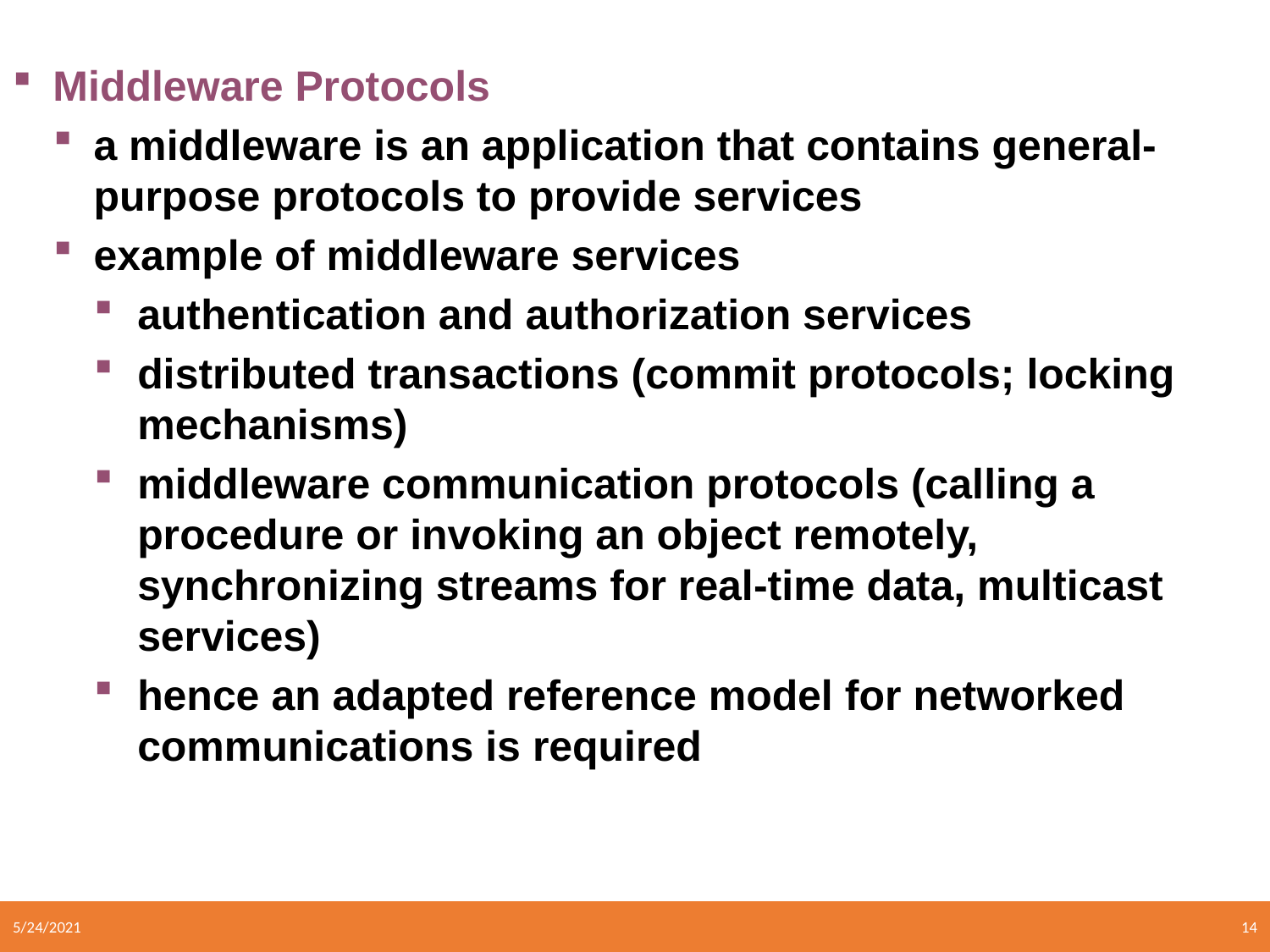

Middleware Protocols
a middleware is an application that contains general-purpose protocols to provide services
example of middleware services
authentication and authorization services
distributed transactions (commit protocols; locking mechanisms)
middleware communication protocols (calling a procedure or invoking an object remotely, synchronizing streams for real-time data, multicast services)
hence an adapted reference model for networked communications is required
5/24/2021
14